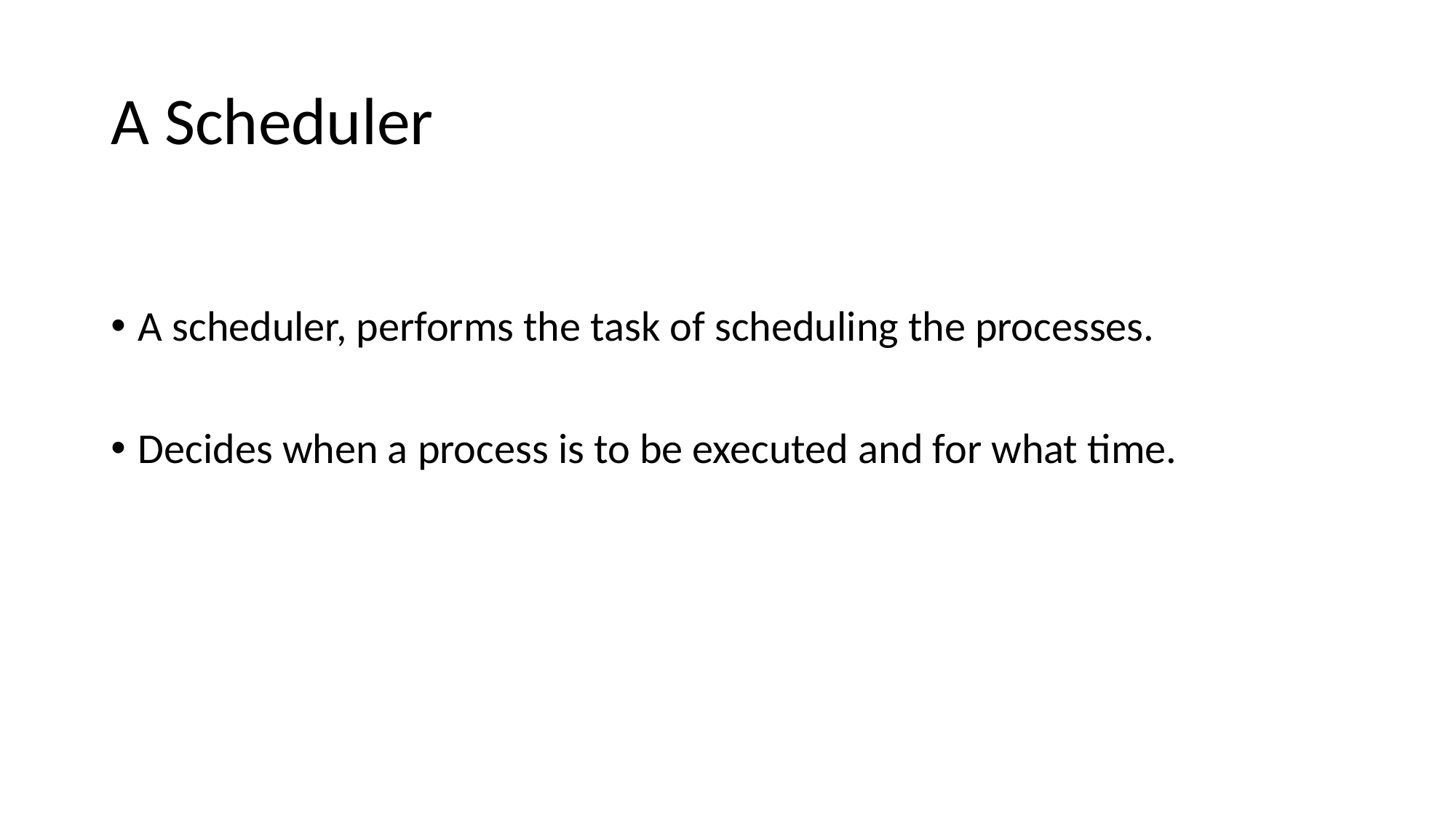

# A Scheduler
A scheduler, performs the task of scheduling the processes.

Decides when a process is to be executed and for what time.